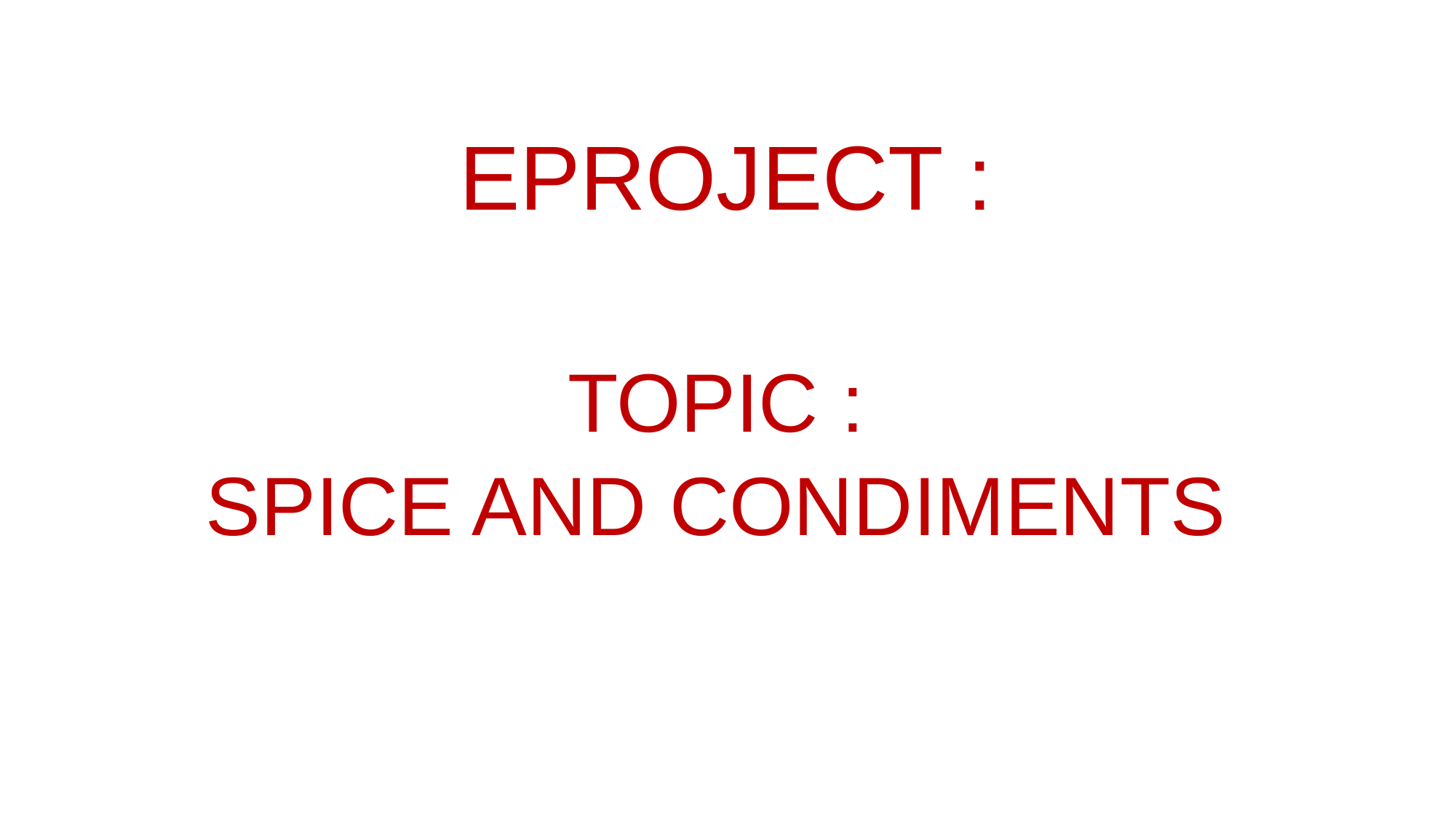

# EPROJECT :
TOPIC :
SPICE AND CONDIMENTS